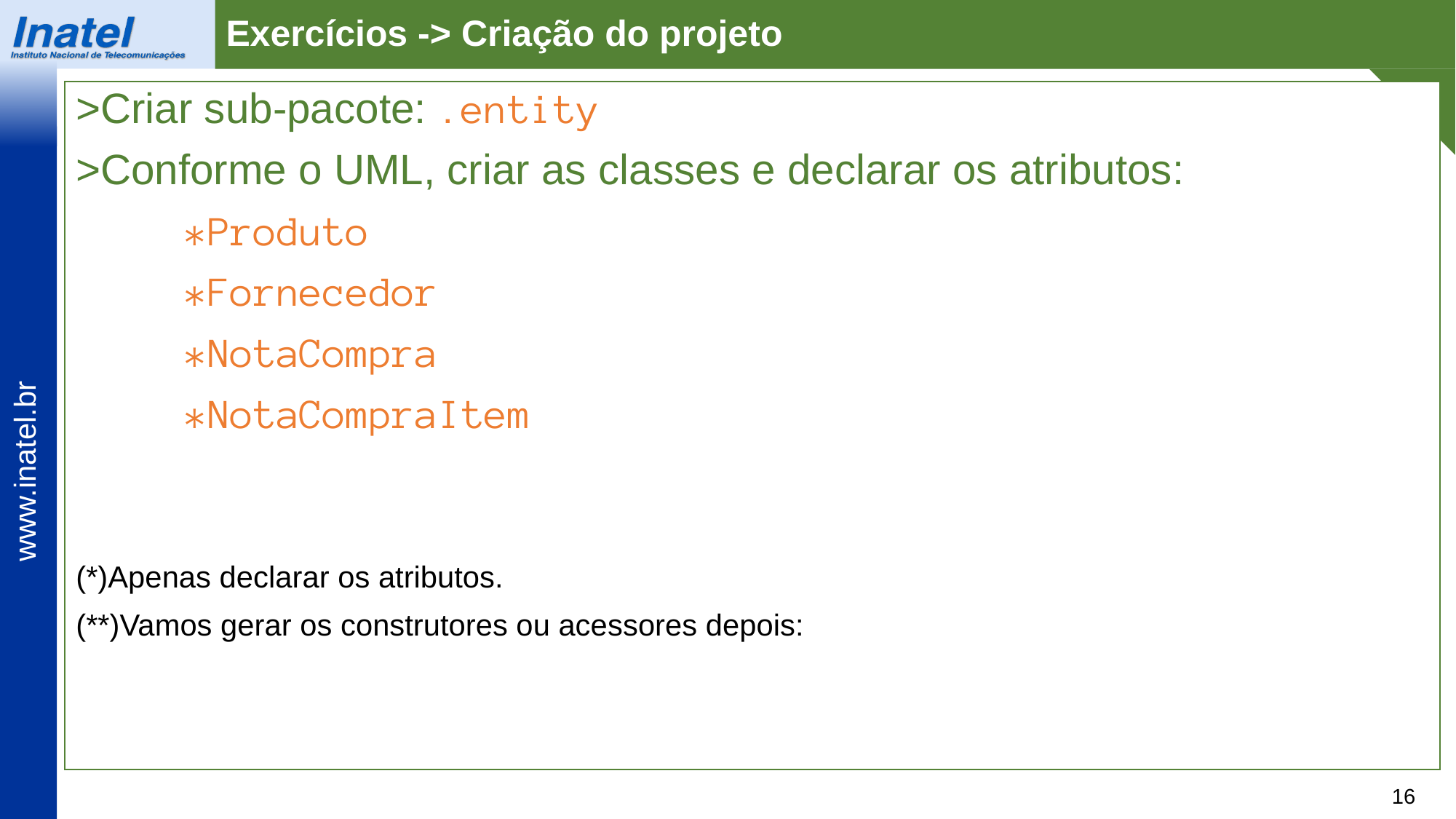

Exercícios -> Criação do projeto

>Criar sub-pacote: .entity
>Conforme o UML, criar as classes e declarar os atributos:
	*Produto
	*Fornecedor
	*NotaCompra
	*NotaCompraItem

(*)Apenas declarar os atributos.
(**)Vamos gerar os construtores ou acessores depois: